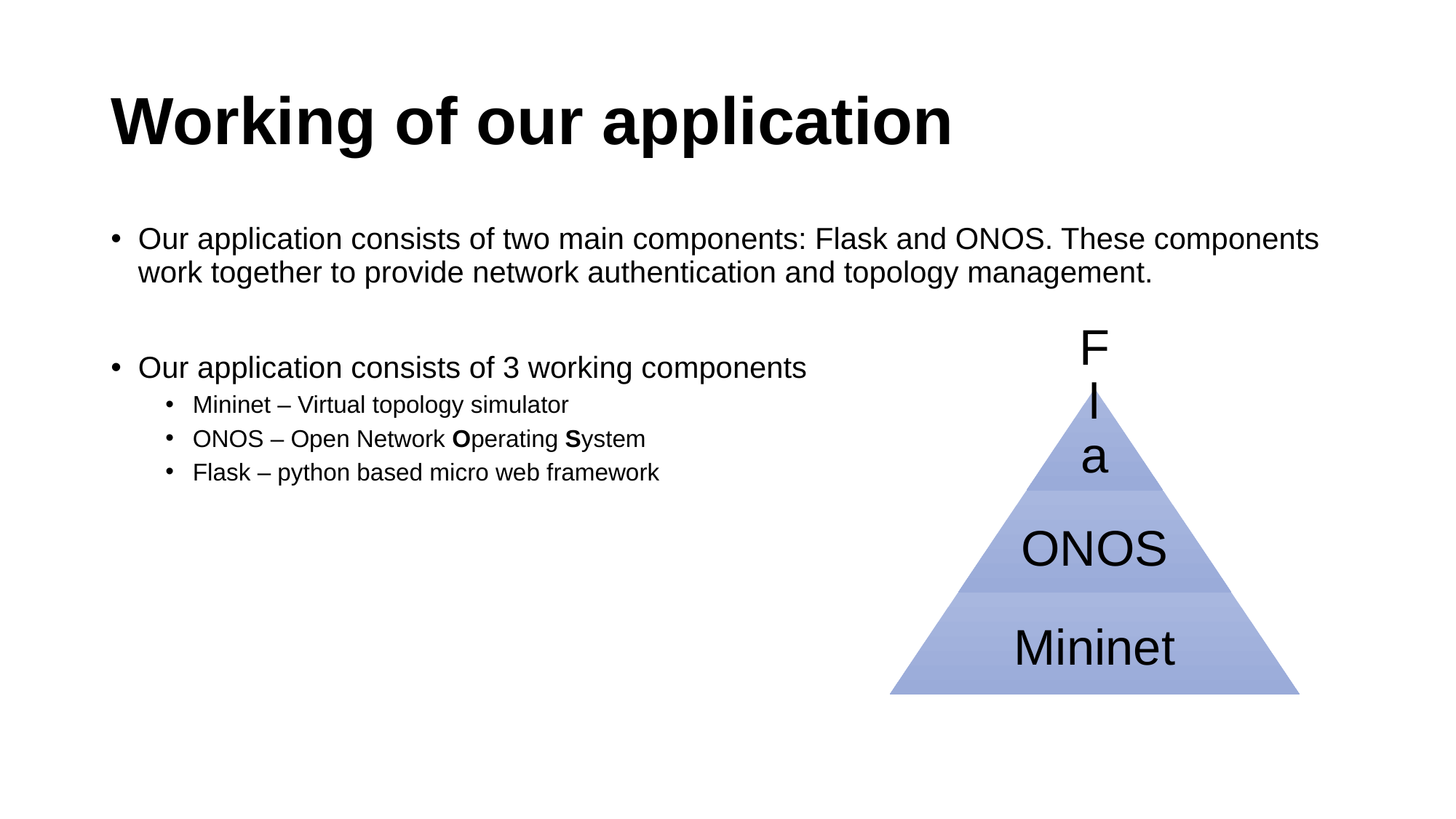

# Working of our application
Our application consists of two main components: Flask and ONOS. These components work together to provide network authentication and topology management.

Our application consists of 3 working components
Mininet – Virtual topology simulator
ONOS – Open Network Operating System
Flask – python based micro web framework

Flask
ONOS
Mininet